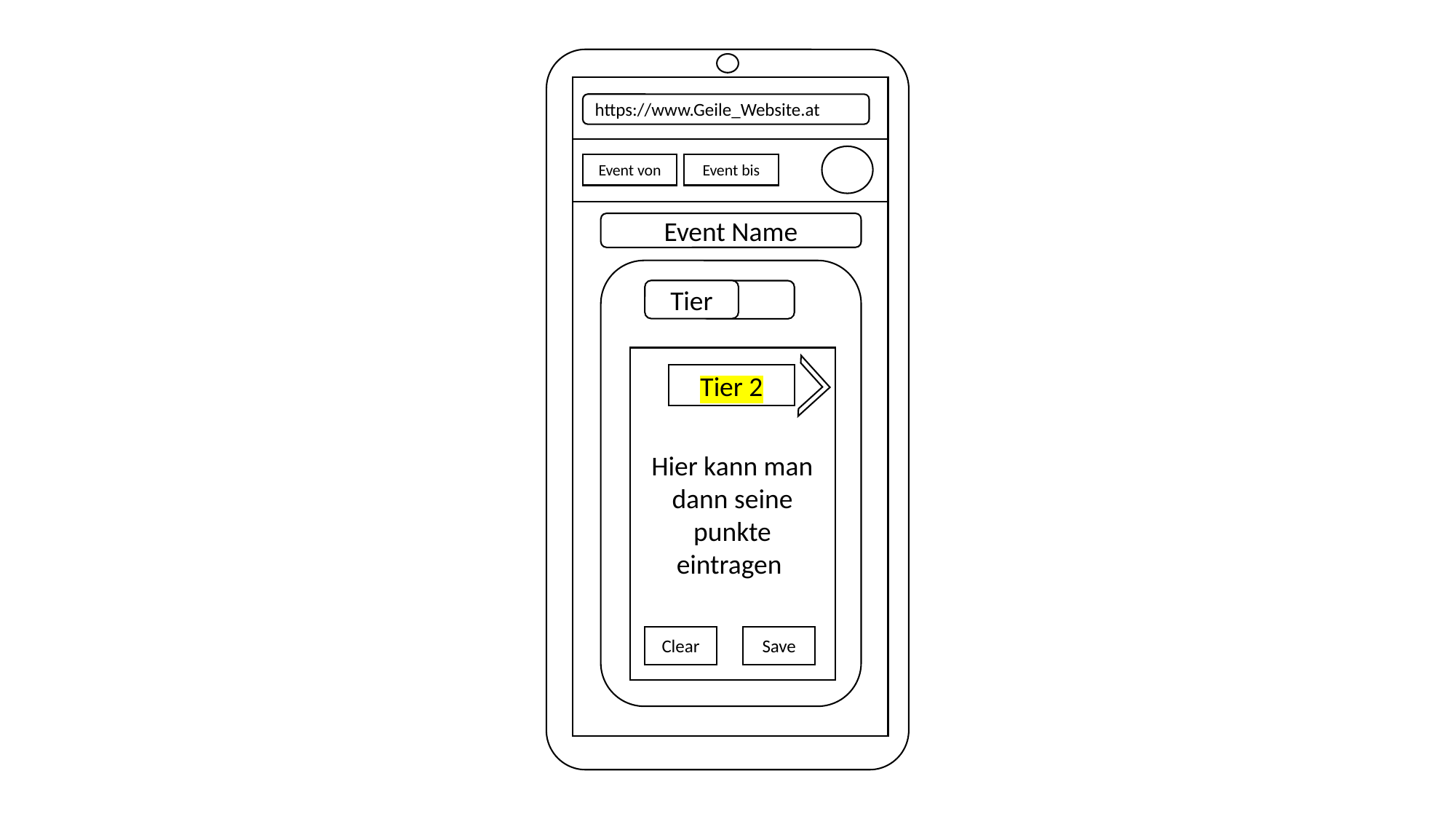

https://www.Geile_Website.at

Event von
Event bis
Event Name

Tier

Hier kann man dann seine punkte eintragen

Tier 2
Clear
Save